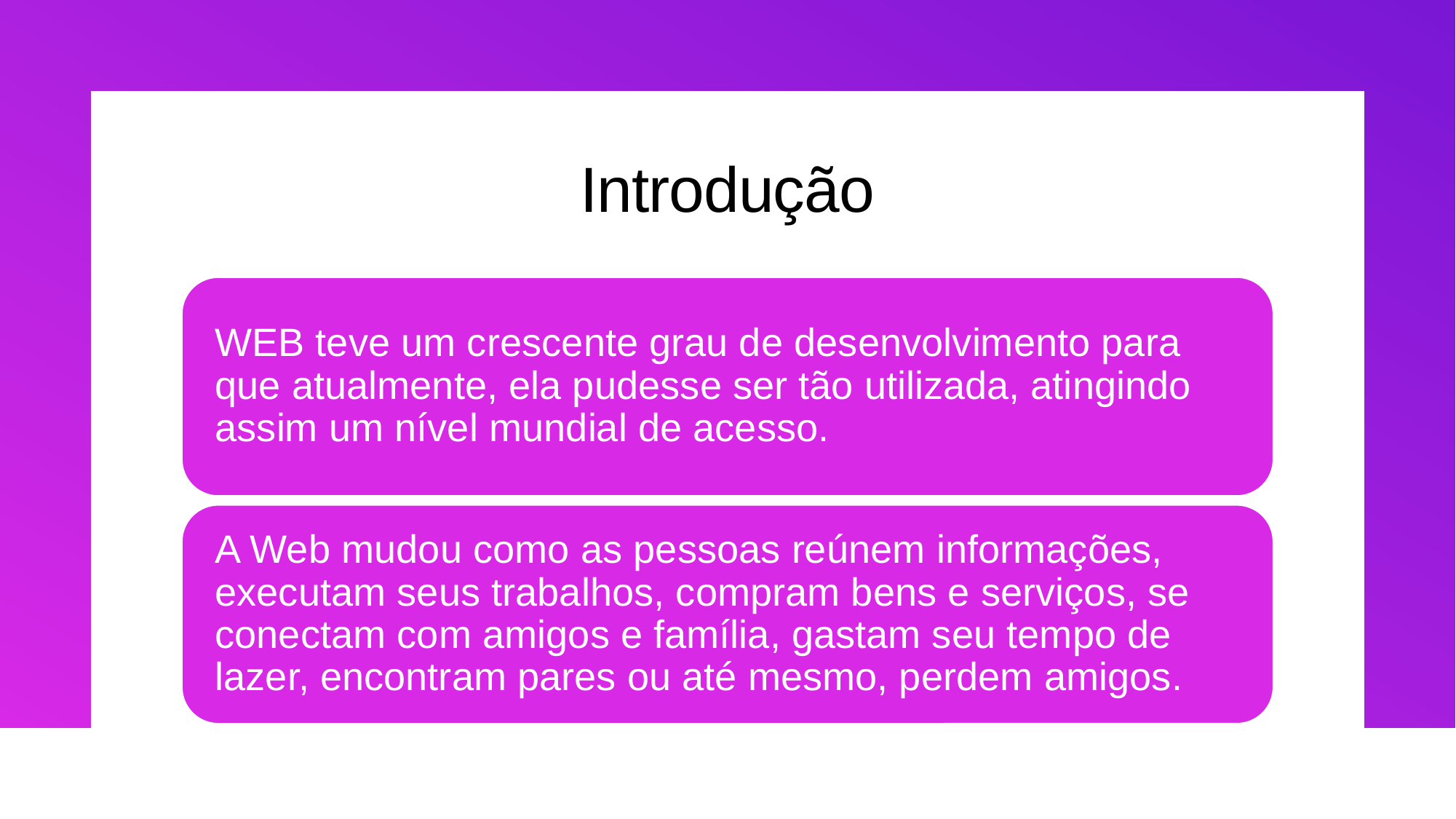

# Introdução
WEB teve um crescente grau de desenvolvimento para que atualmente, ela pudesse ser tão utilizada, atingindo assim um nível mundial de acesso.
A Web mudou como as pessoas reúnem informações, executam seus trabalhos, compram bens e serviços, se conectam com amigos e família, gastam seu tempo de lazer, encontram pares ou até mesmo, perdem amigos.